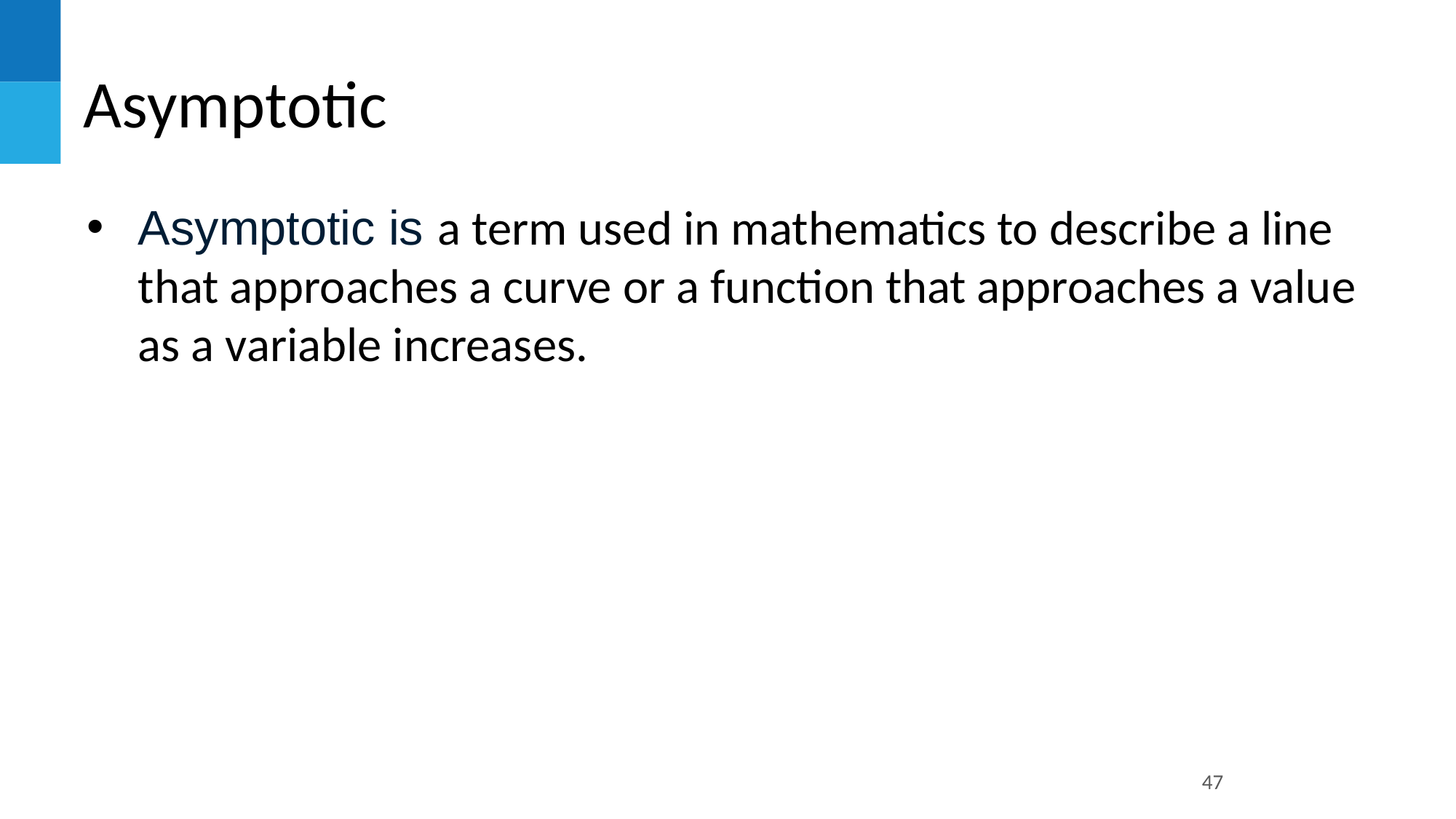

# Asymptotic
Asymptotic is a term used in mathematics to describe a line that approaches a curve or a function that approaches a value as a variable increases.

47